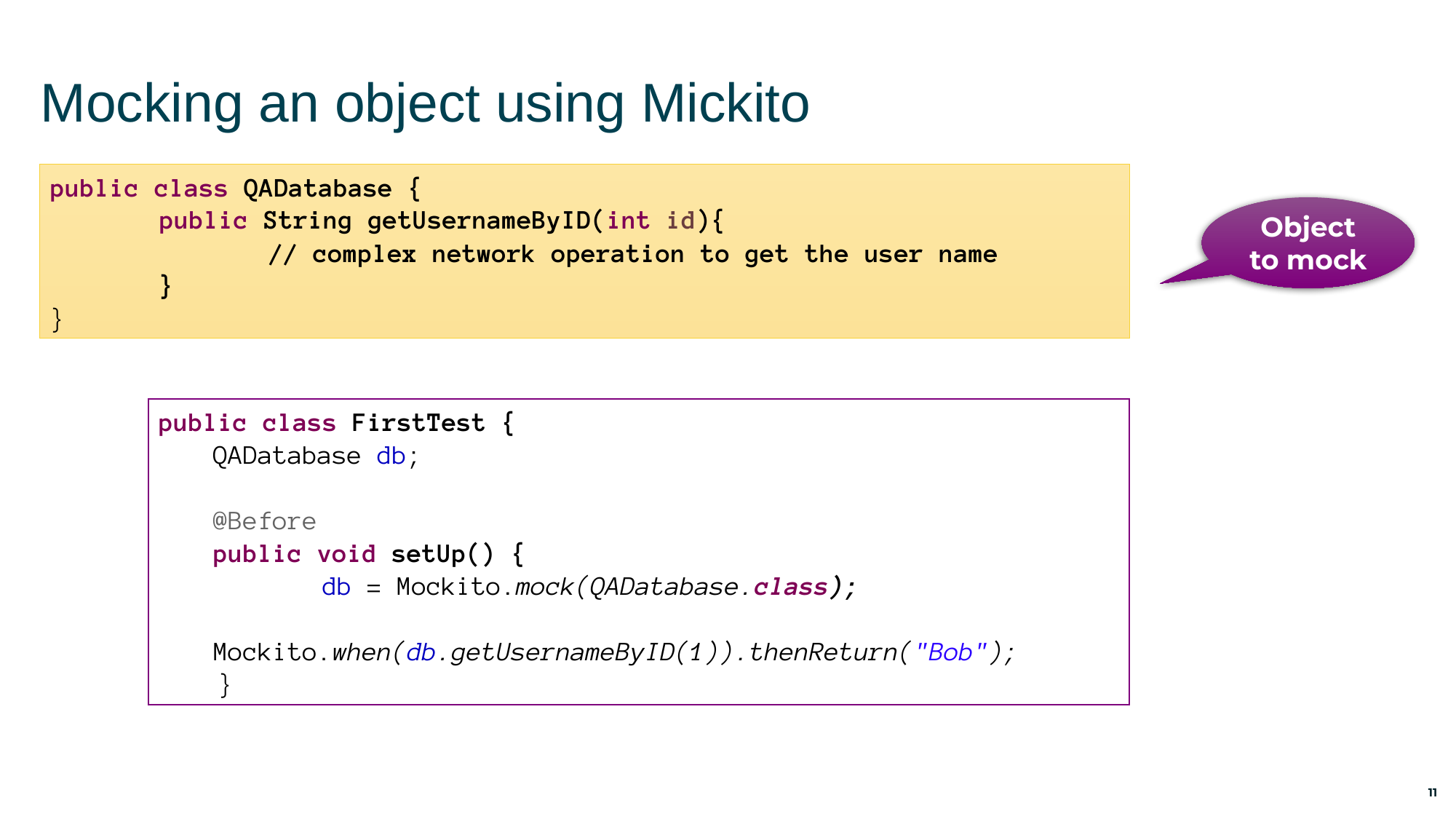

# Mocking an object using Mickito

public class QADatabase {
	public String getUsernameByID(int id){
		// complex network operation to get the user name
	}
}
Object to mock
public class FirstTest {
QADatabase db;

@Before
public void setUp() {
	db = Mockito.mock(QADatabase.class);
	Mockito.when(db.getUsernameByID(1)).thenReturn("Bob");
    }
11